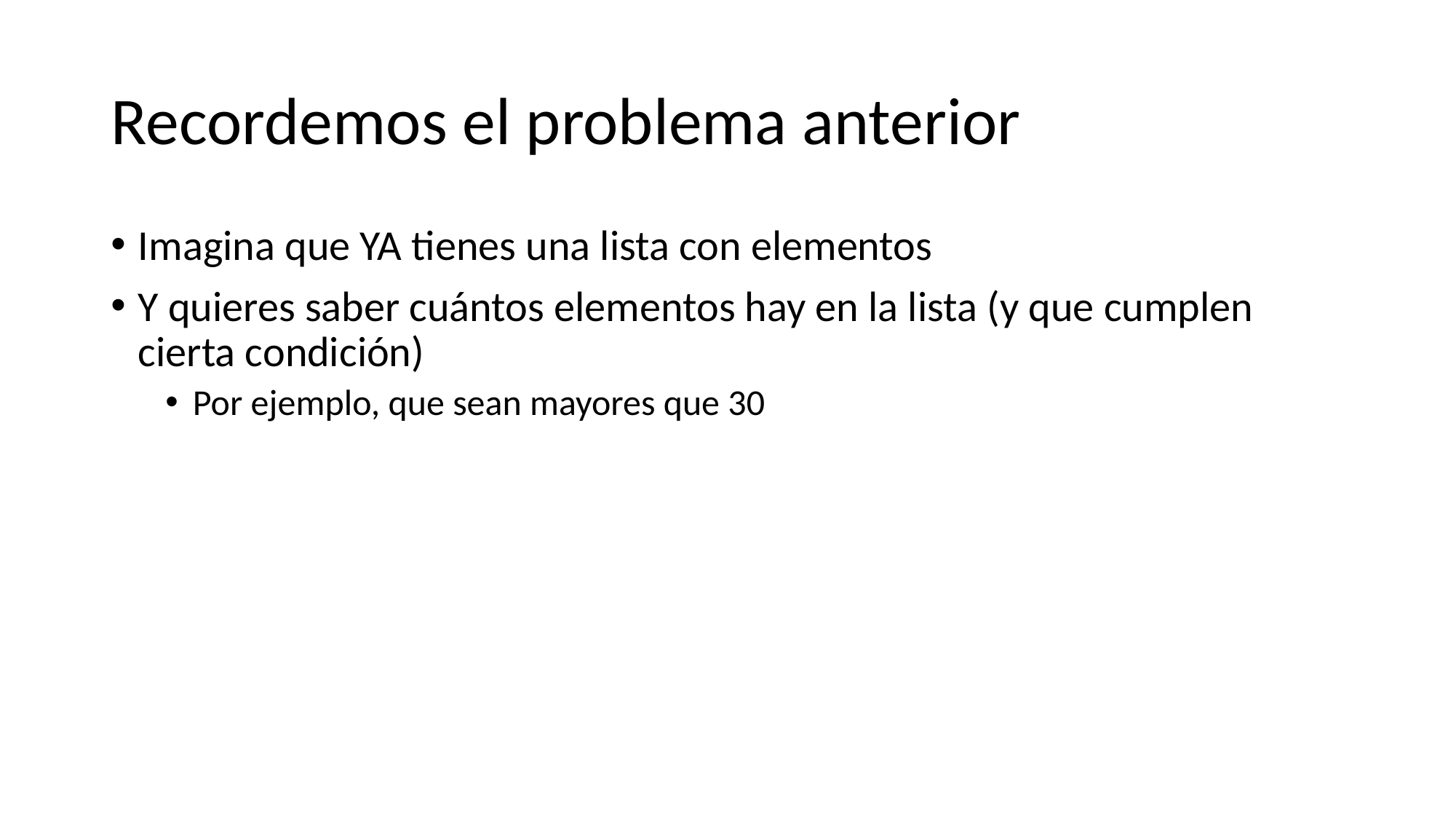

# Recordemos el problema anterior
Imagina que YA tienes una lista con elementos
Y quieres saber cuántos elementos hay en la lista (y que cumplen cierta condición)
Por ejemplo, que sean mayores que 30